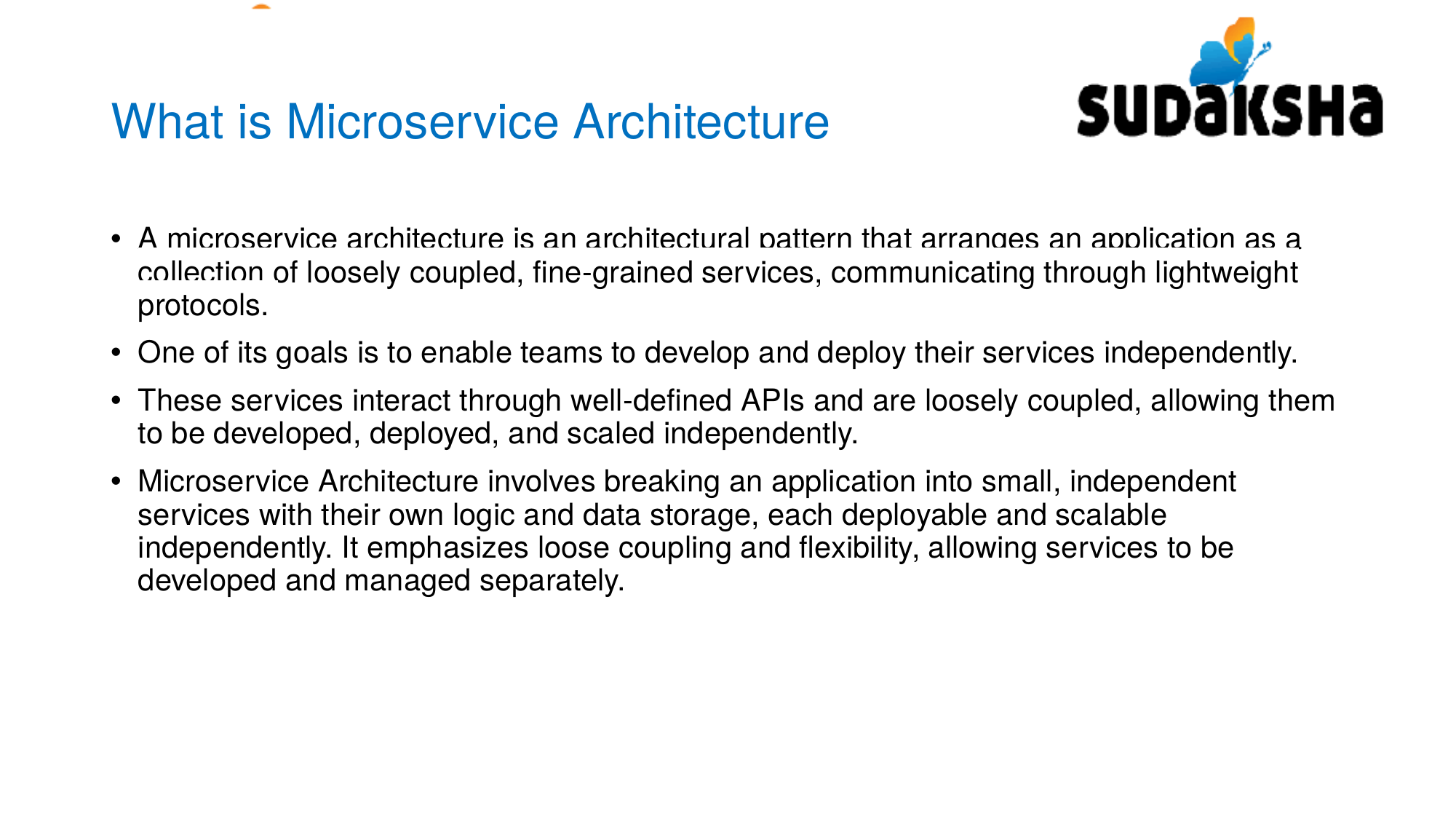

# What is Microservice Architecture
A microservice architecture is an architectural pattern that arranges an application as a collection of loosely coupled, fine-grained services, communicating through lightweight protocols.
One of its goals is to enable teams to develop and deploy their services independently.
These services interact through well-defined APIs and are loosely coupled, allowing them to be developed, deployed, and scaled independently.
Microservice Architecture involves breaking an application into small, independent services with their own logic and data storage, each deployable and scalable independently. It emphasizes loose coupling and flexibility, allowing services to be developed and managed separately.